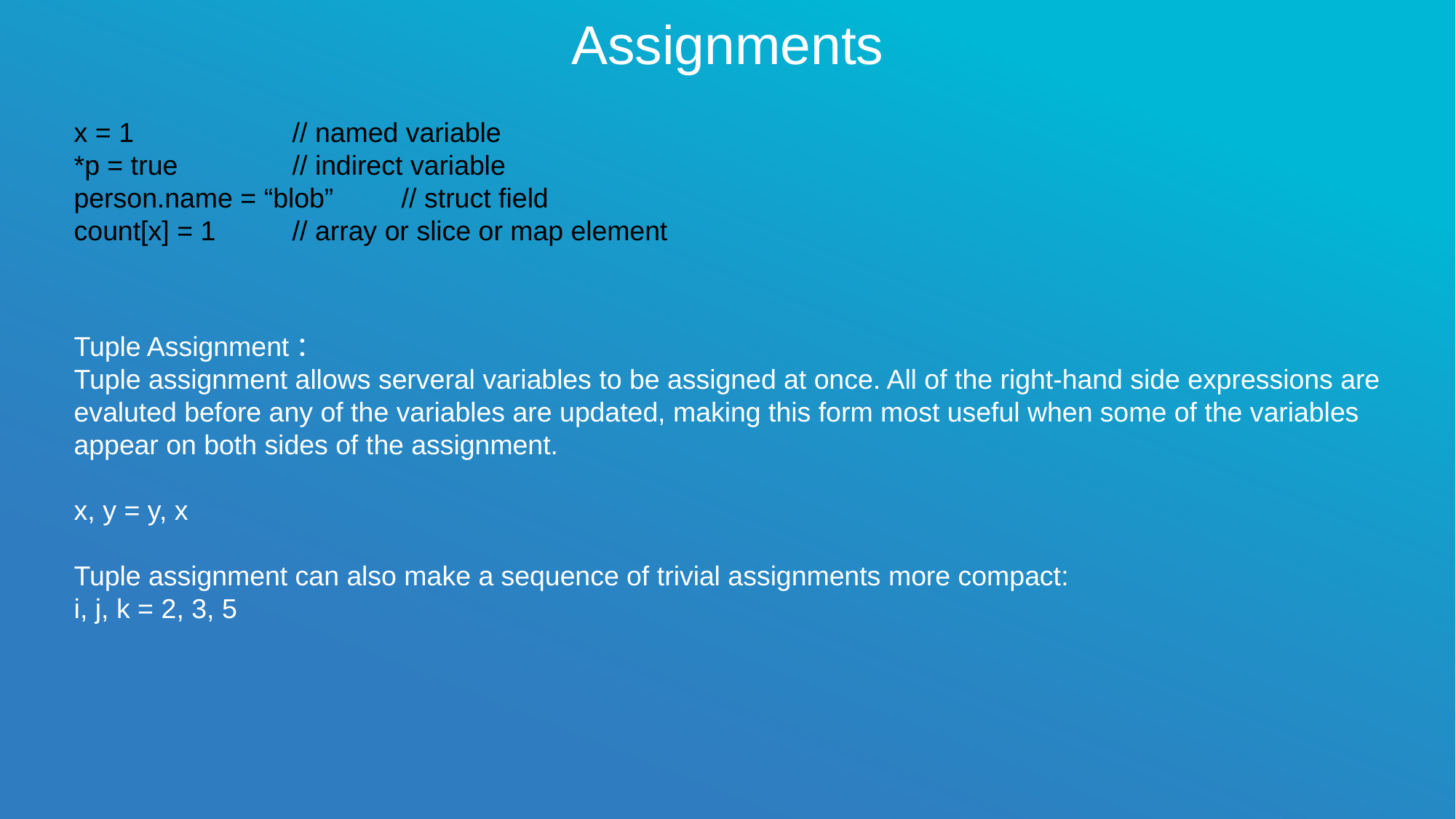

# Assignments

x = 1		// named variable
*p = true		// indirect variable
person.name = “blob”	// struct field
count[x] = 1	// array or slice or map element
Tuple Assignment：
Tuple assignment allows serveral variables to be assigned at once. All of the right-hand side expressions are
evaluted before any of the variables are updated, making this form most useful when some of the variables
appear on both sides of the assignment.

x, y = y, x

Tuple assignment can also make a sequence of trivial assignments more compact:
i, j, k = 2, 3, 5